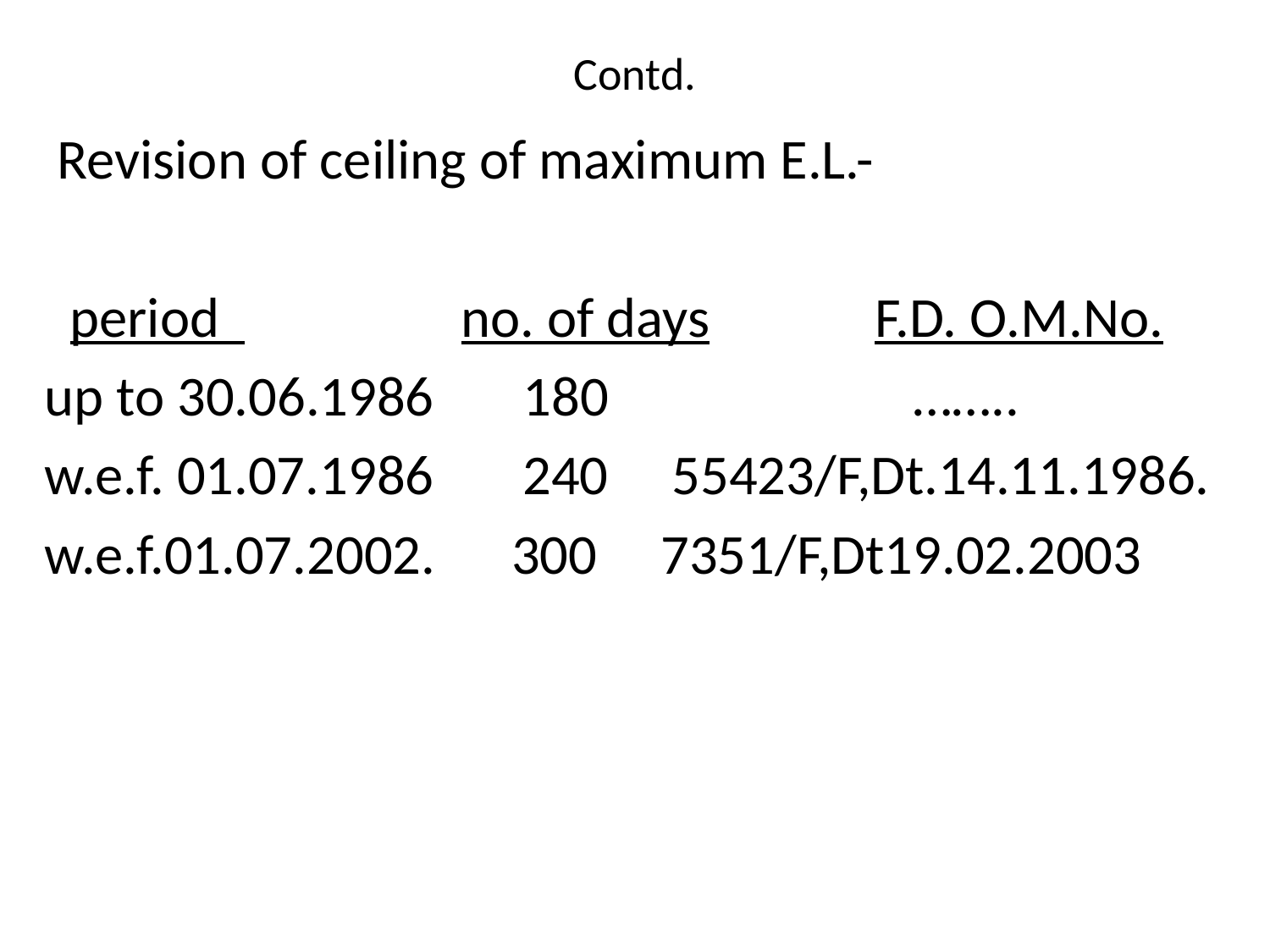

# Contd.
 Revision of ceiling of maximum E.L.-

  period                   no. of days             F.D. O.M.No.
up to 30.06.1986       180                        ……..
w.e.f. 01.07.1986       240     55423/F,Dt.14.11.1986.
w.e.f.01.07.2002.      300     7351/F,Dt19.02.2003